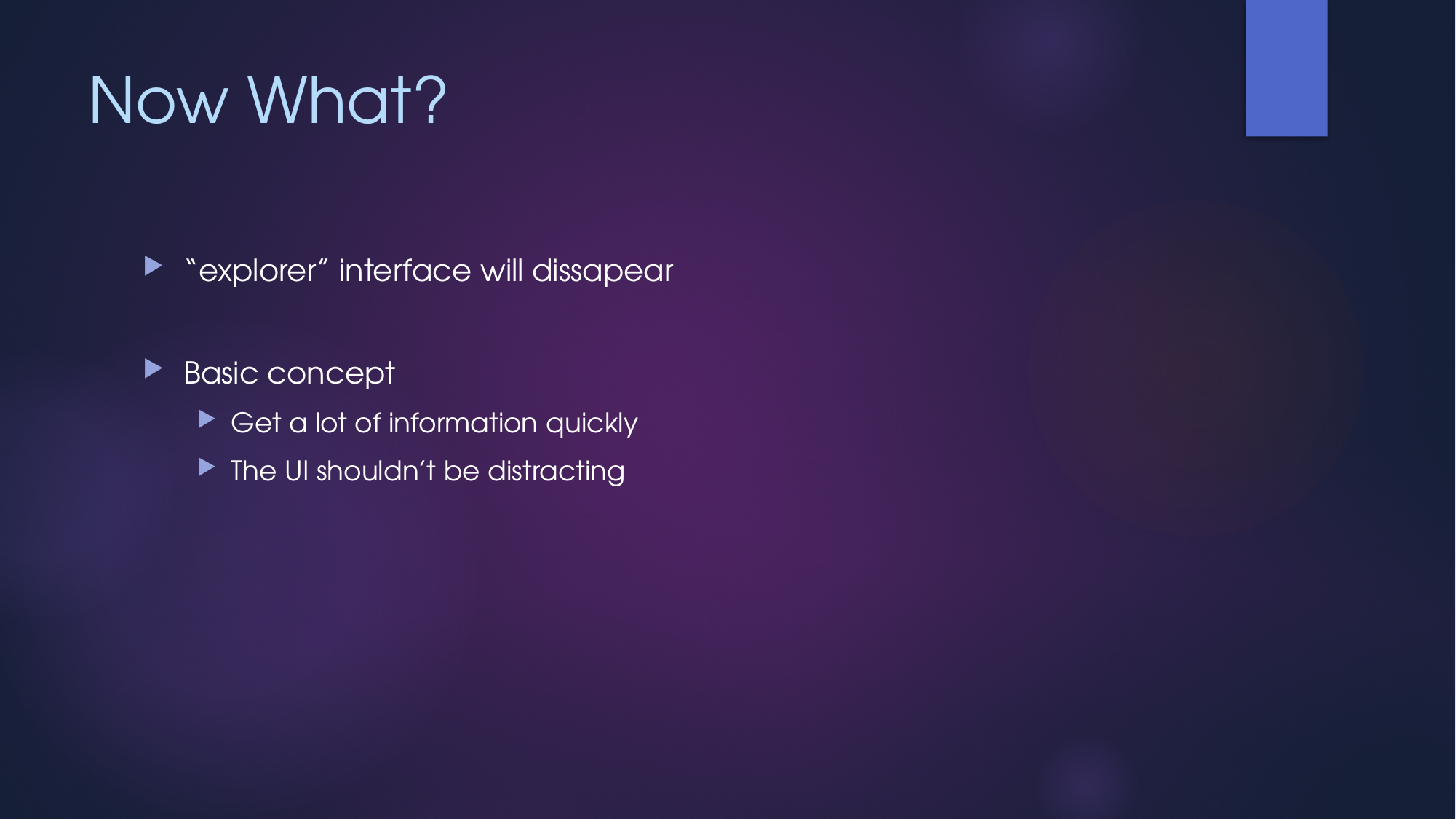

# Now What?
“explorer” interface will dissapear

Basic concept
Get a lot of information quickly
The UI shouldn’t be distracting